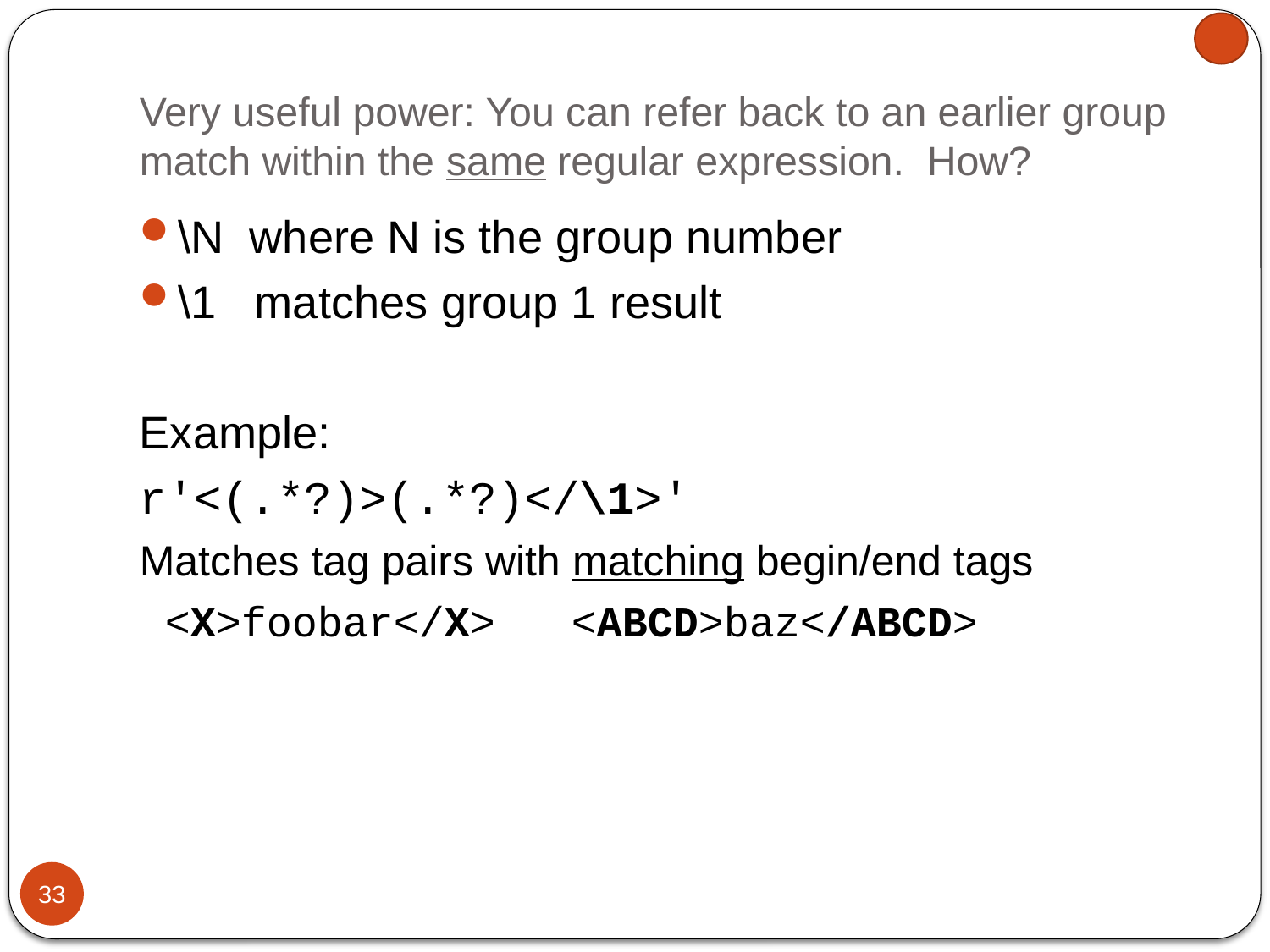

# Very useful power: You can refer back to an earlier group match within the same regular expression.  How?
\N  where N is the group number
\1   matches group 1 result

Example:
r'<(.*?)>(.*?)</\1>'
Matches tag pairs with matching begin/end tags
 <X>foobar</X>   <ABCD>baz</ABCD>

33